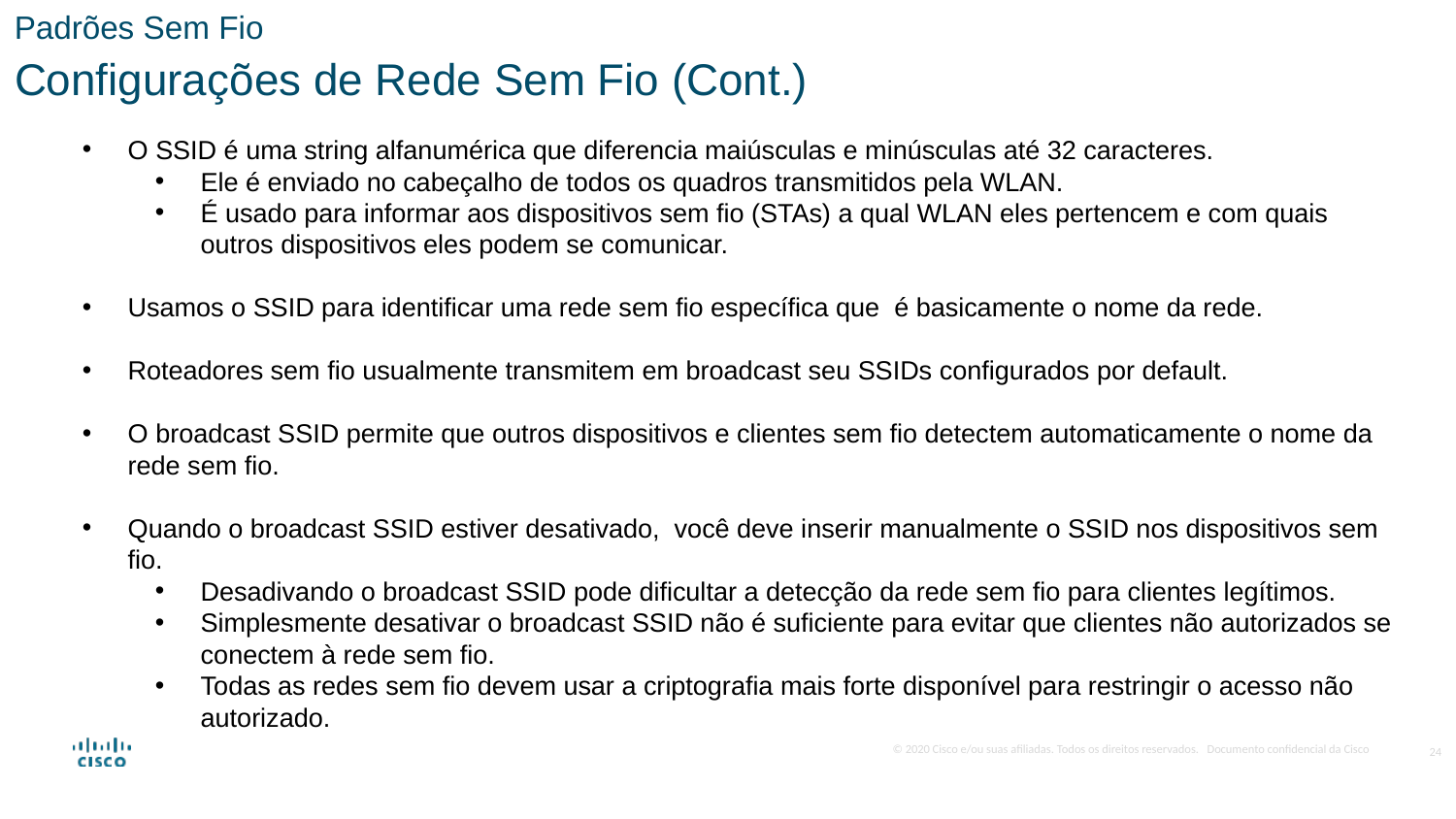

Padrões Sem Fio
Configurações de Rede Sem Fio (Cont.)
O SSID é uma string alfanumérica que diferencia maiúsculas e minúsculas até 32 caracteres.
Ele é enviado no cabeçalho de todos os quadros transmitidos pela WLAN.
É usado para informar aos dispositivos sem fio (STAs) a qual WLAN eles pertencem e com quais outros dispositivos eles podem se comunicar.

Usamos o SSID para identificar uma rede sem fio específica que  é basicamente o nome da rede.

Roteadores sem fio usualmente transmitem em broadcast seu SSIDs configurados por default.

O broadcast SSID permite que outros dispositivos e clientes sem fio detectem automaticamente o nome da rede sem fio.

Quando o broadcast SSID estiver desativado,  você deve inserir manualmente o SSID nos dispositivos sem fio.
Desadivando o broadcast SSID pode dificultar a detecção da rede sem fio para clientes legítimos.
Simplesmente desativar o broadcast SSID não é suficiente para evitar que clientes não autorizados se conectem à rede sem fio.
Todas as redes sem fio devem usar a criptografia mais forte disponível para restringir o acesso não autorizado.

24